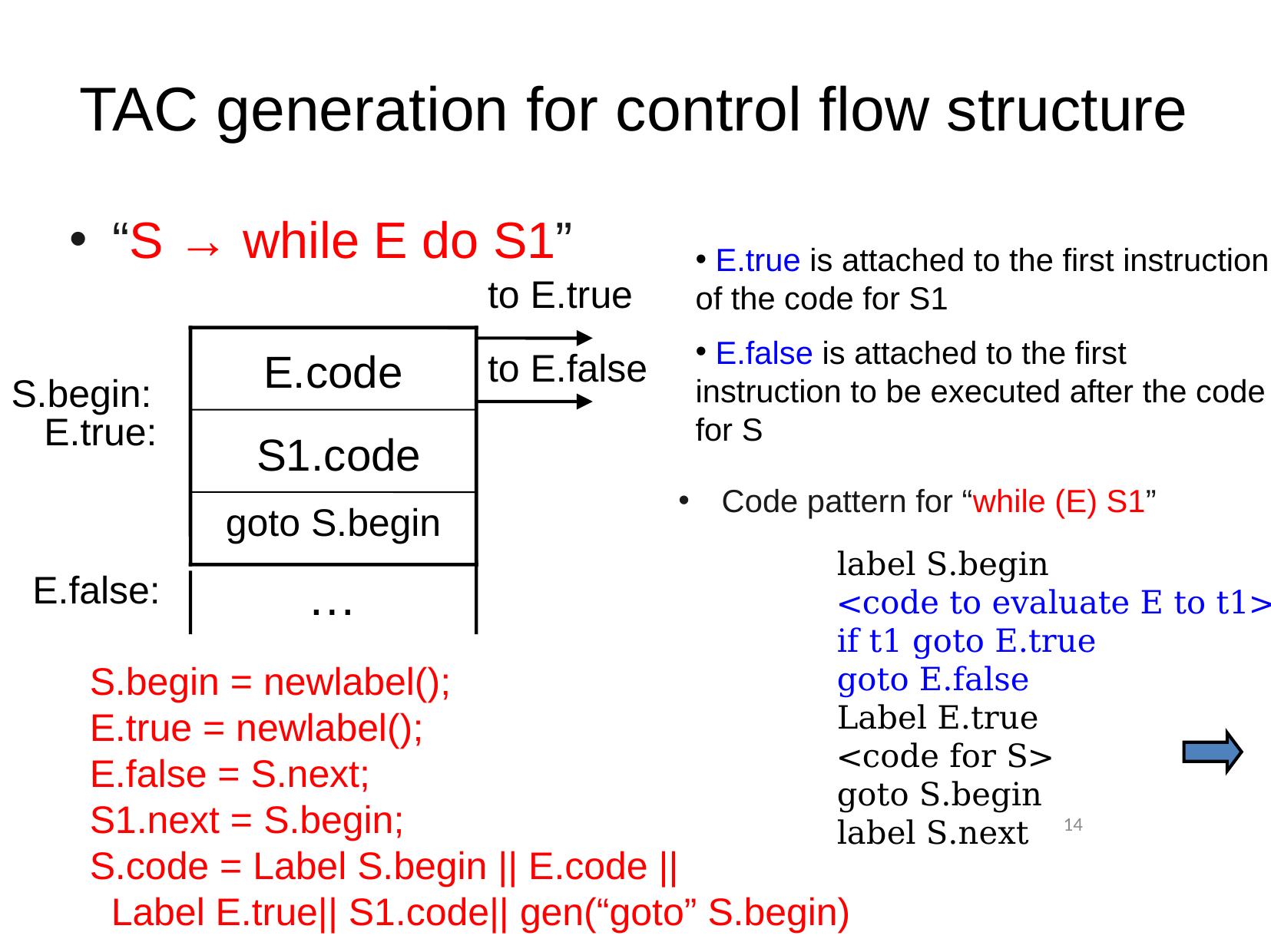

# TAC generation for control flow structure
“S → while E do S1”

 E.true is attached to the first instruction of the code for S1
 E.false is attached to the first instruction to be executed after the code for S
to E.true
   S.begin:

E.code

E.true:

S1.code
goto S.begin

E.false:
…

to E.false
Code pattern for “while (E) S1”

label S.begin
<code to evaluate E to t1>
if t1 goto E.true
goto E.false
Label E.true
<code for S>
goto S.begin
label S.next
S.begin = newlabel();
E.true = newlabel();
E.false = S.next;
S1.next = S.begin;
S.code = Label S.begin || E.code ||
  Label E.true|| S1.code|| gen(“goto” S.begin)

14